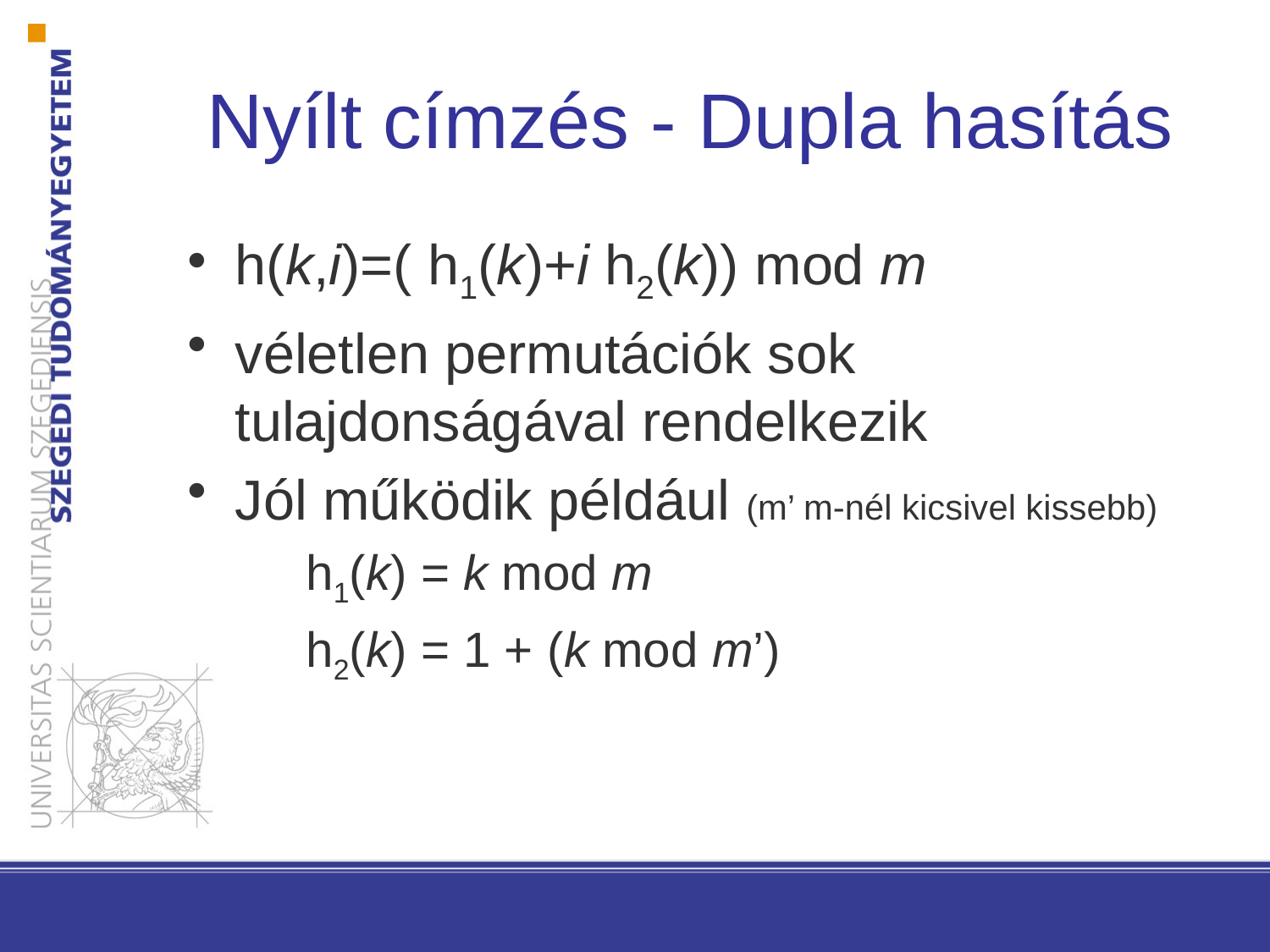

# Nyílt címzés - Dupla hasítás
h(k,i)=( h1(k)+i h2(k)) mod m
véletlen permutációk sok tulajdonságával rendelkezik
Jól működik például (m’ m-nél kicsivel kissebb)
    h1(k) = k mod m
    h2(k) = 1 + (k mod m’)